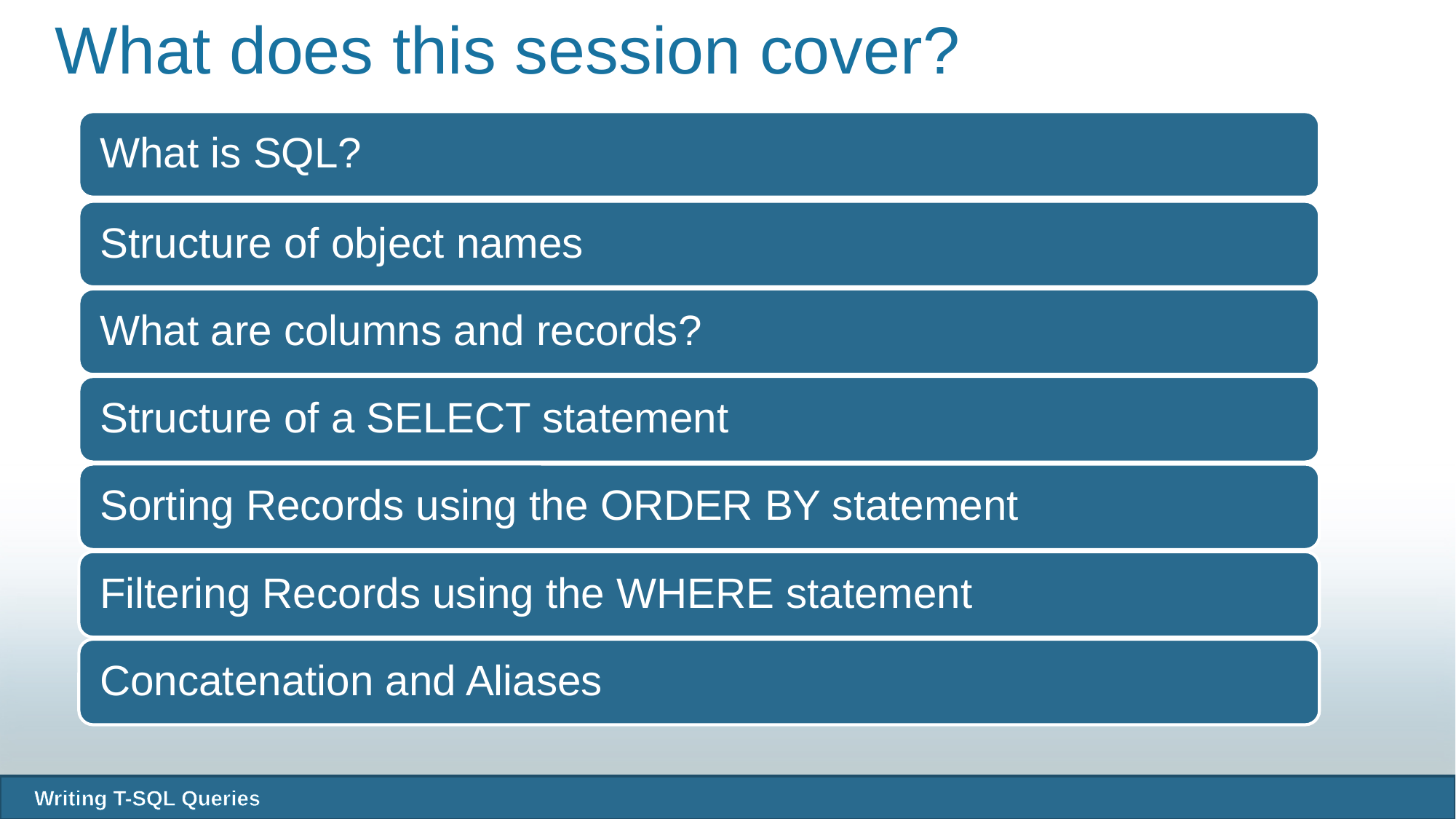

What does this session cover?
What is SQL?
Structure of object names
What are columns and records?
Structure of a SELECT statement
Sorting Records using the ORDER BY statement
Filtering Records using the WHERE statement
Concatenation and Aliases